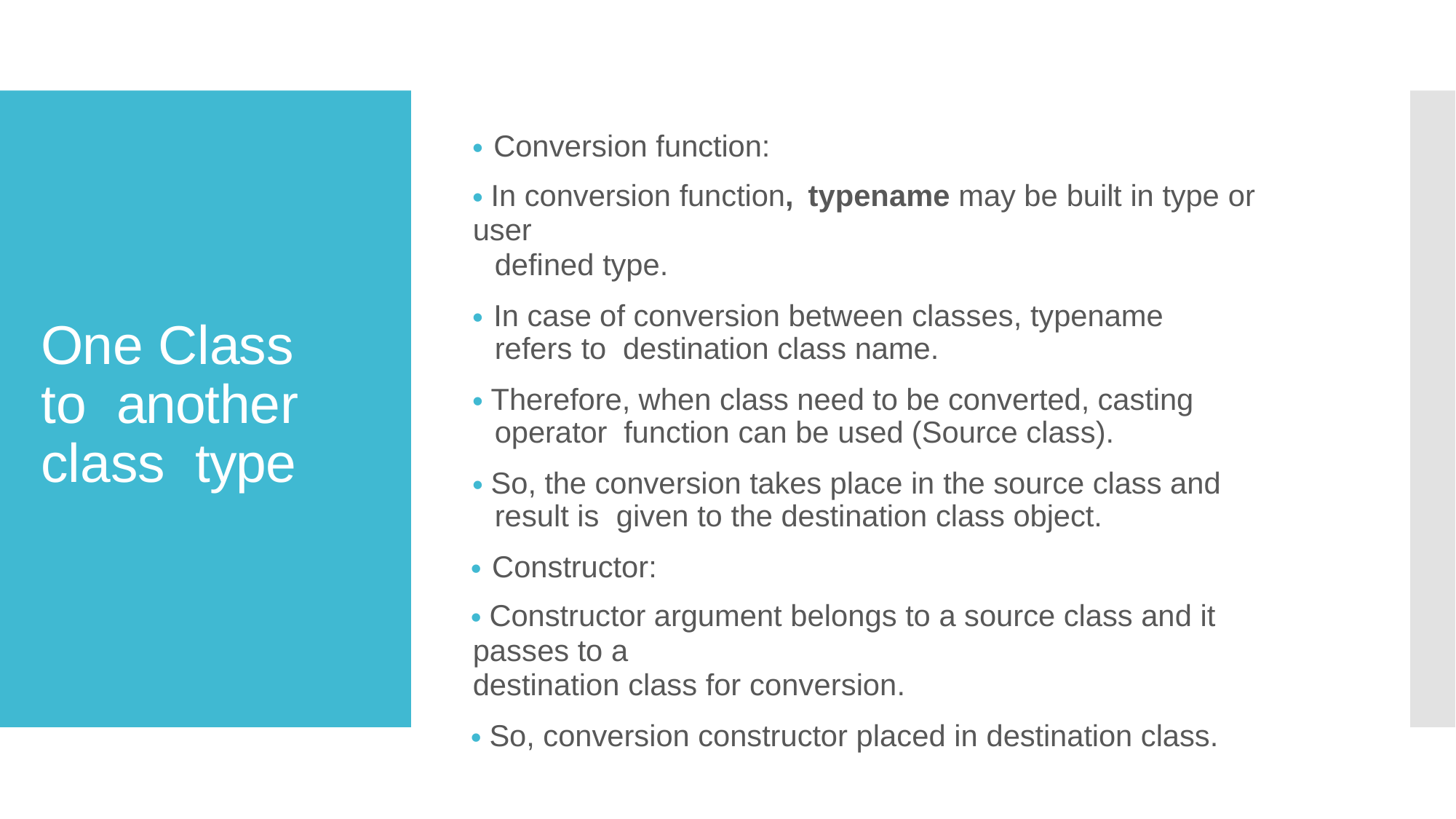

🞄 Conversion function:
🞄 In conversion function, typename may be built in type or user
defined type.
🞄 In case of conversion between classes, typename refers to  destination class name.
🞄 Therefore, when class need to be converted, casting operator  function can be used (Source class).
🞄 So, the conversion takes place in the source class and result is  given to the destination class object.
🞄 Constructor:
🞄 Constructor argument belongs to a source class and it passes to a
destination class for conversion.
🞄 So, conversion constructor placed in destination class.
One Class to  another class  type